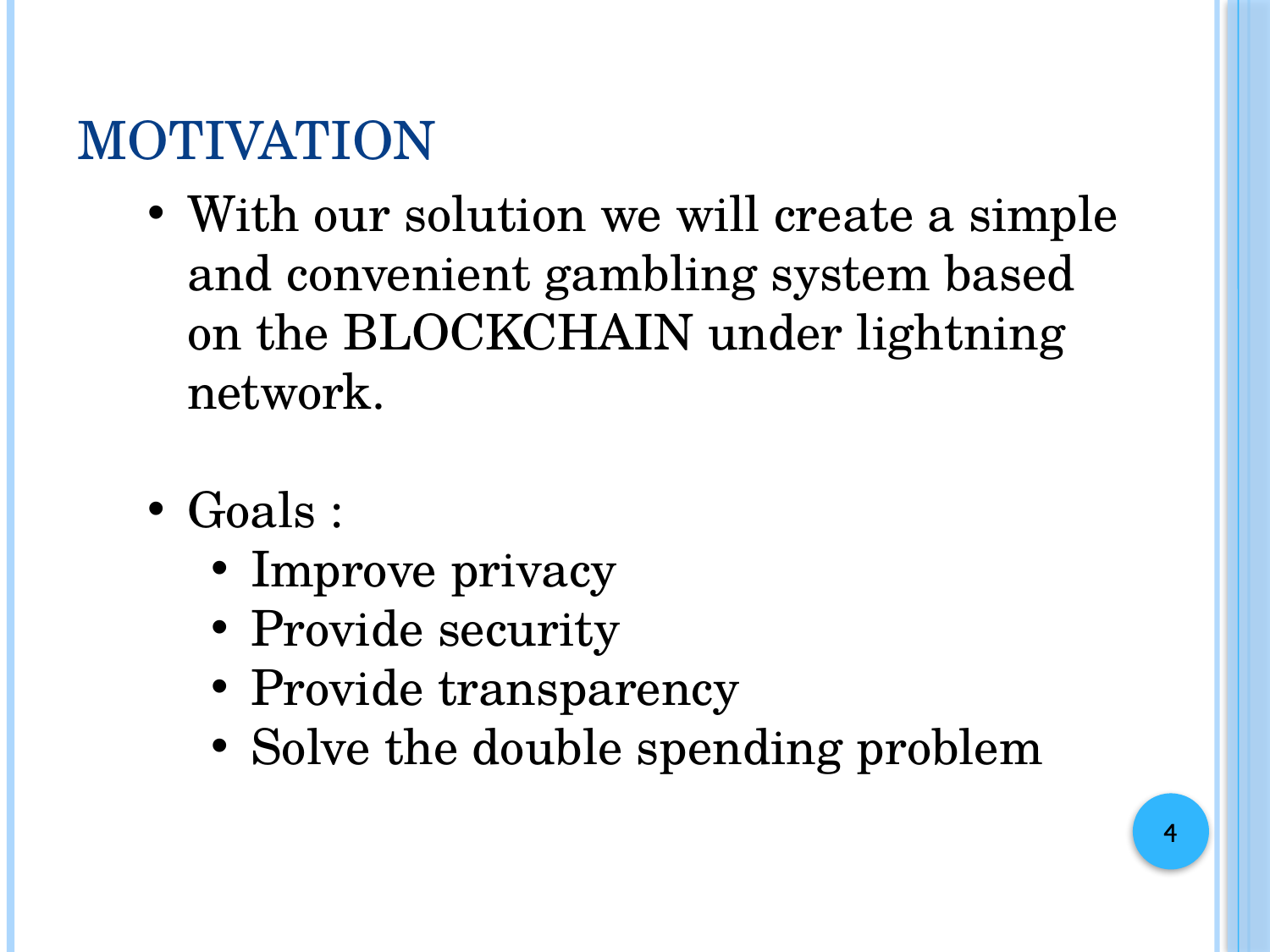

# motivation
With our solution we will create a simple and convenient gambling system based on the BLOCKCHAIN under lightning network.

Goals :
Improve privacy
Provide security
Provide transparency
Solve the double spending problem

4